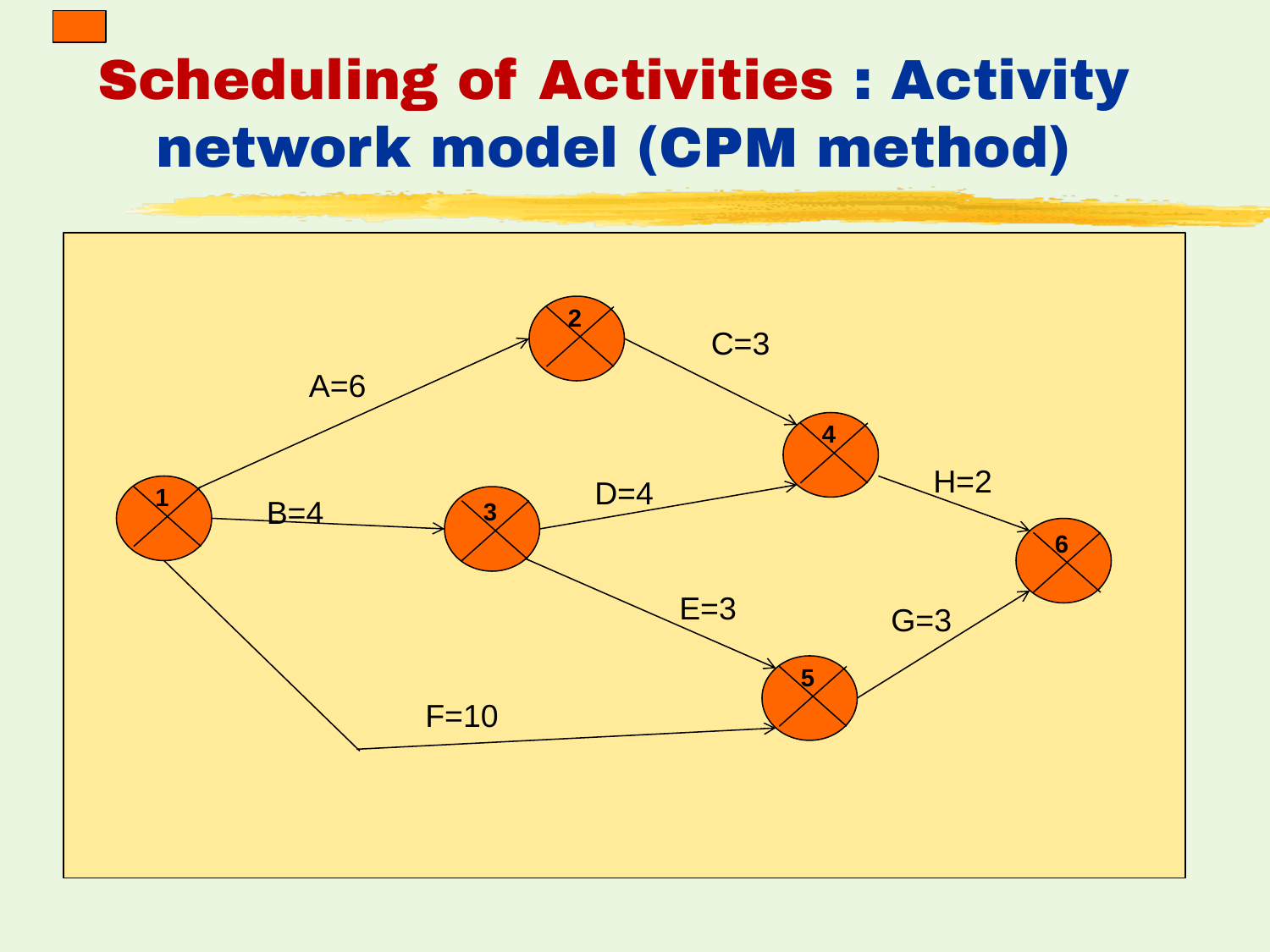

# Scheduling of Activities : Activity network model (CPM method)

2
C=3
A=6

4
H=2
D=4

1
B=4

3

6
E=3
G=3

5
F=10